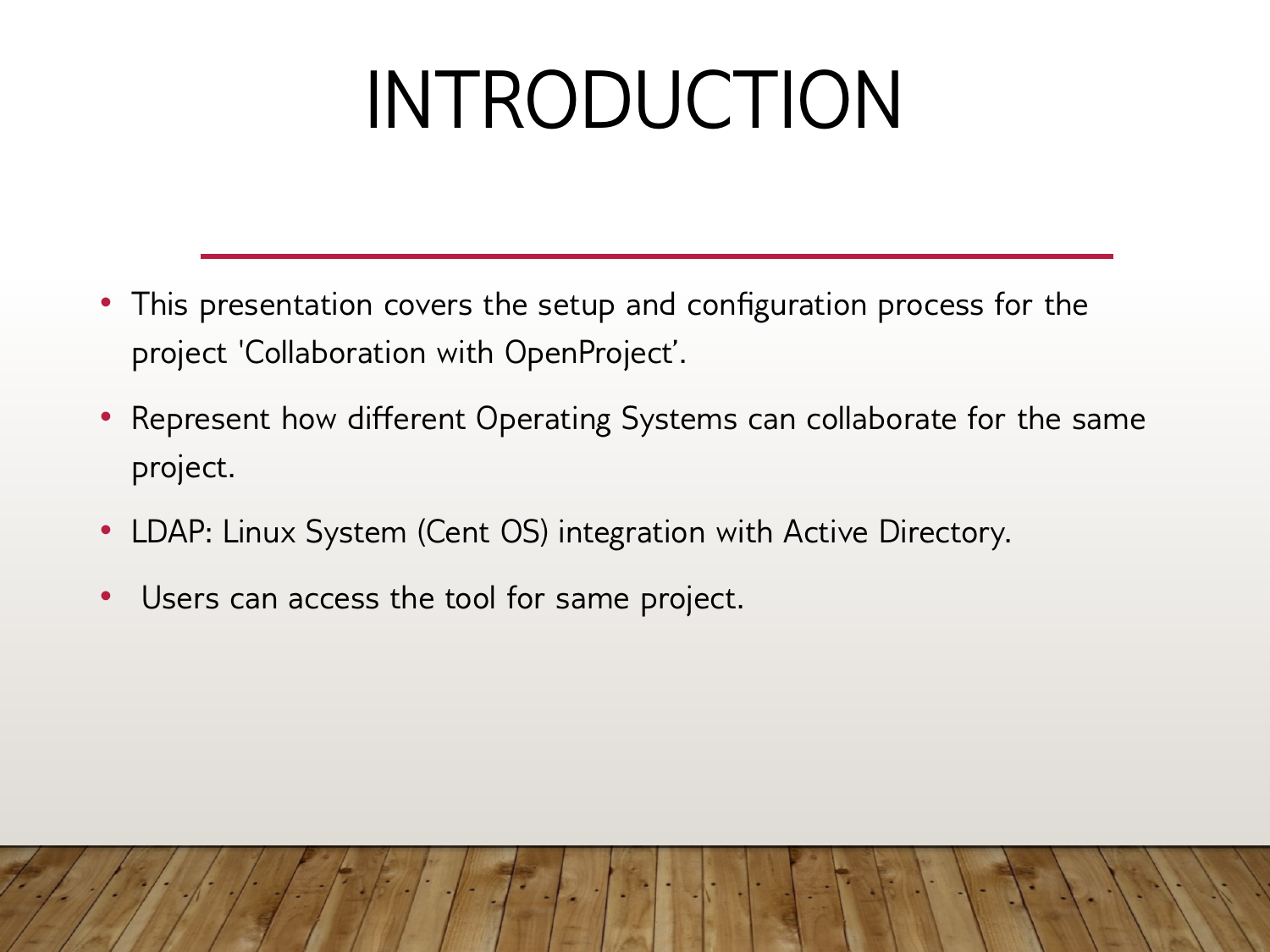

# Introduction
This presentation covers the setup and configuration process for the project 'Collaboration with OpenProject’.
Represent how different Operating Systems can collaborate for the same project.
LDAP: Linux System (Cent OS) integration with Active Directory.
 Users can access the tool for same project.